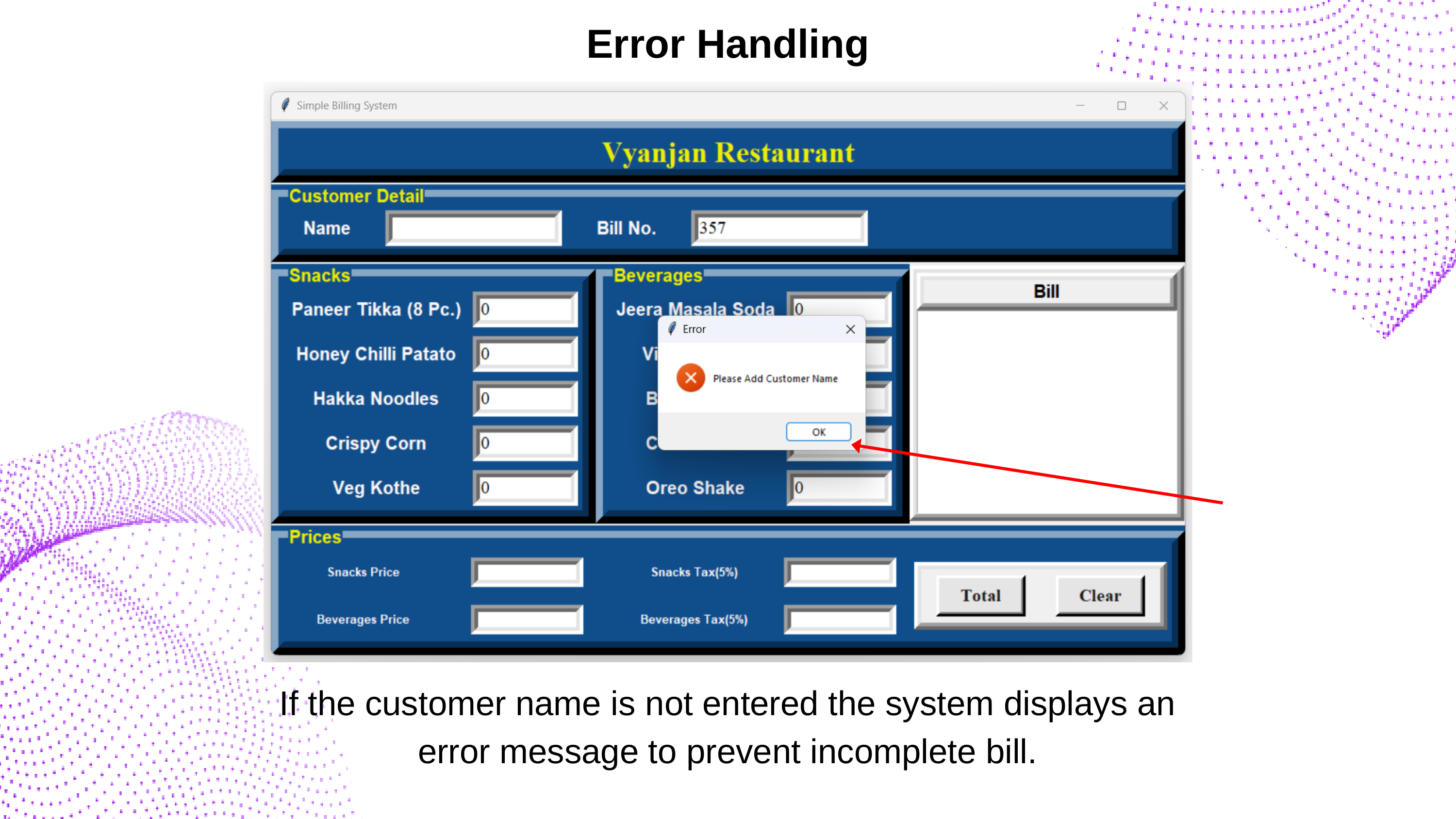

Error Handling

If the customer name is not entered the system displays an error message to prevent incomplete bill.